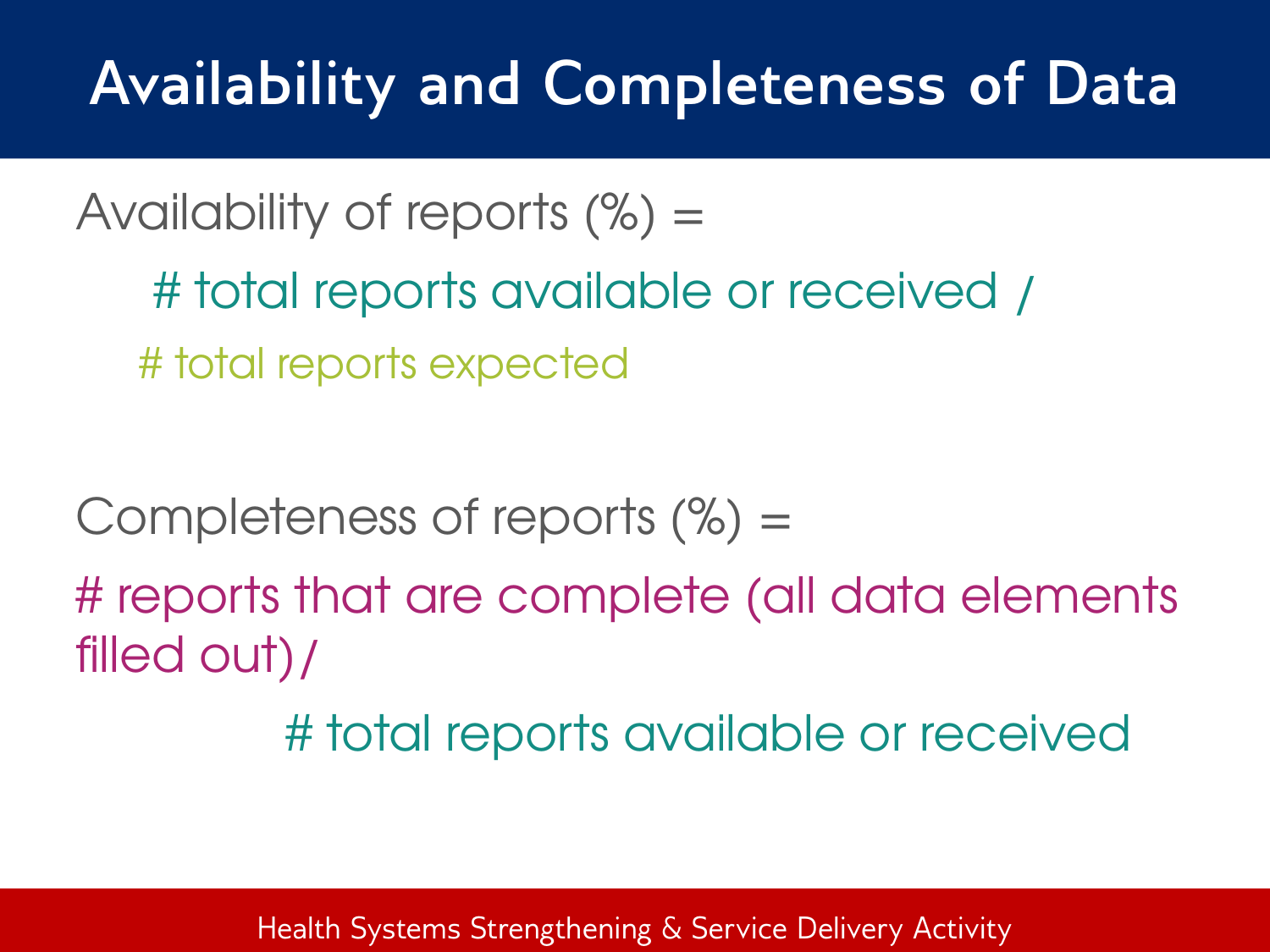

# Availability and Completeness of Data
Availability of reports (%) =
 # total reports available or received /
# total reports expected

Completeness of reports (%) =
# reports that are complete (all data elements filled out)/
	      # total reports available or received